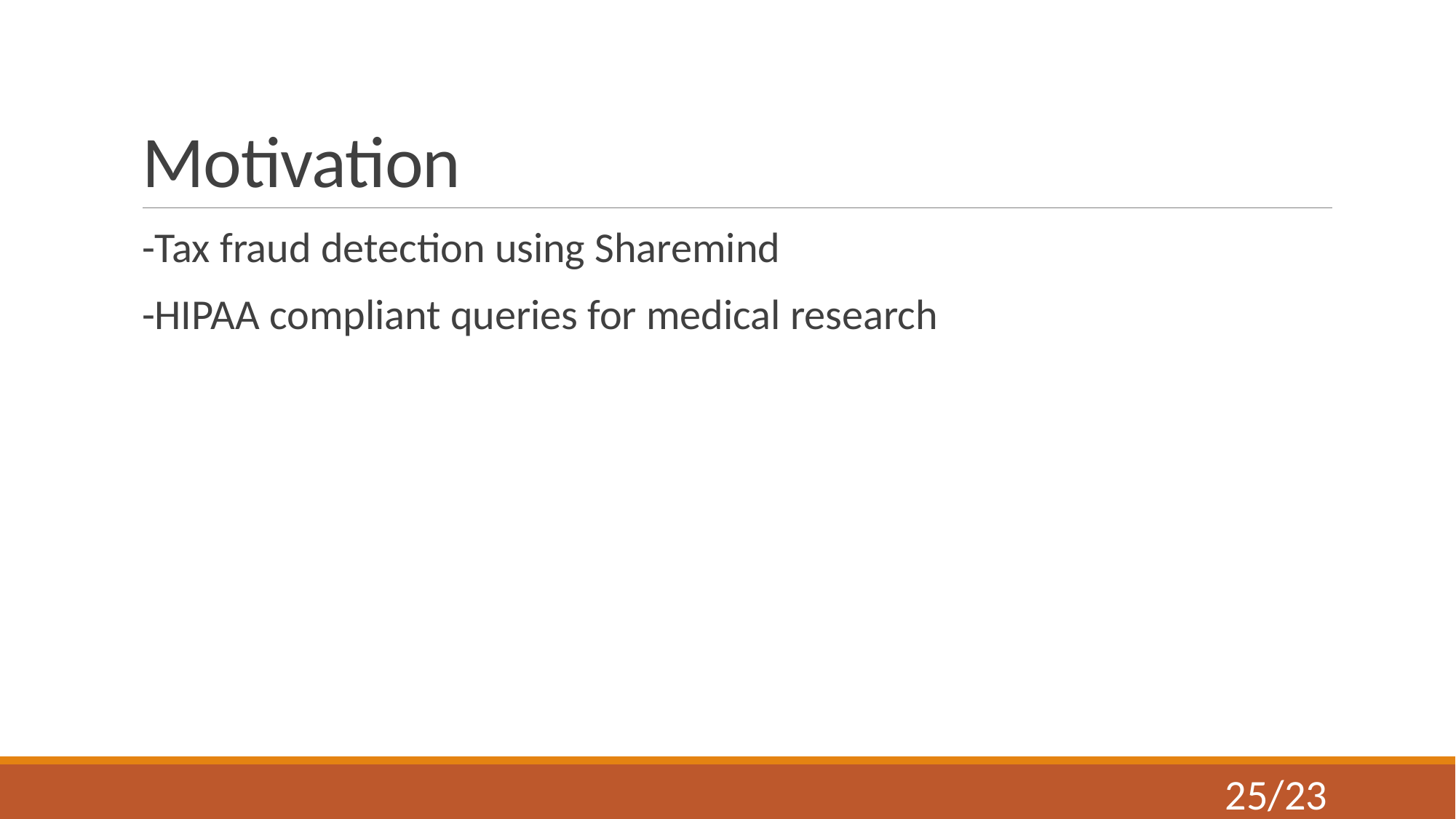

# Motivation
-Tax fraud detection using Sharemind
-HIPAA compliant queries for medical research
25/23